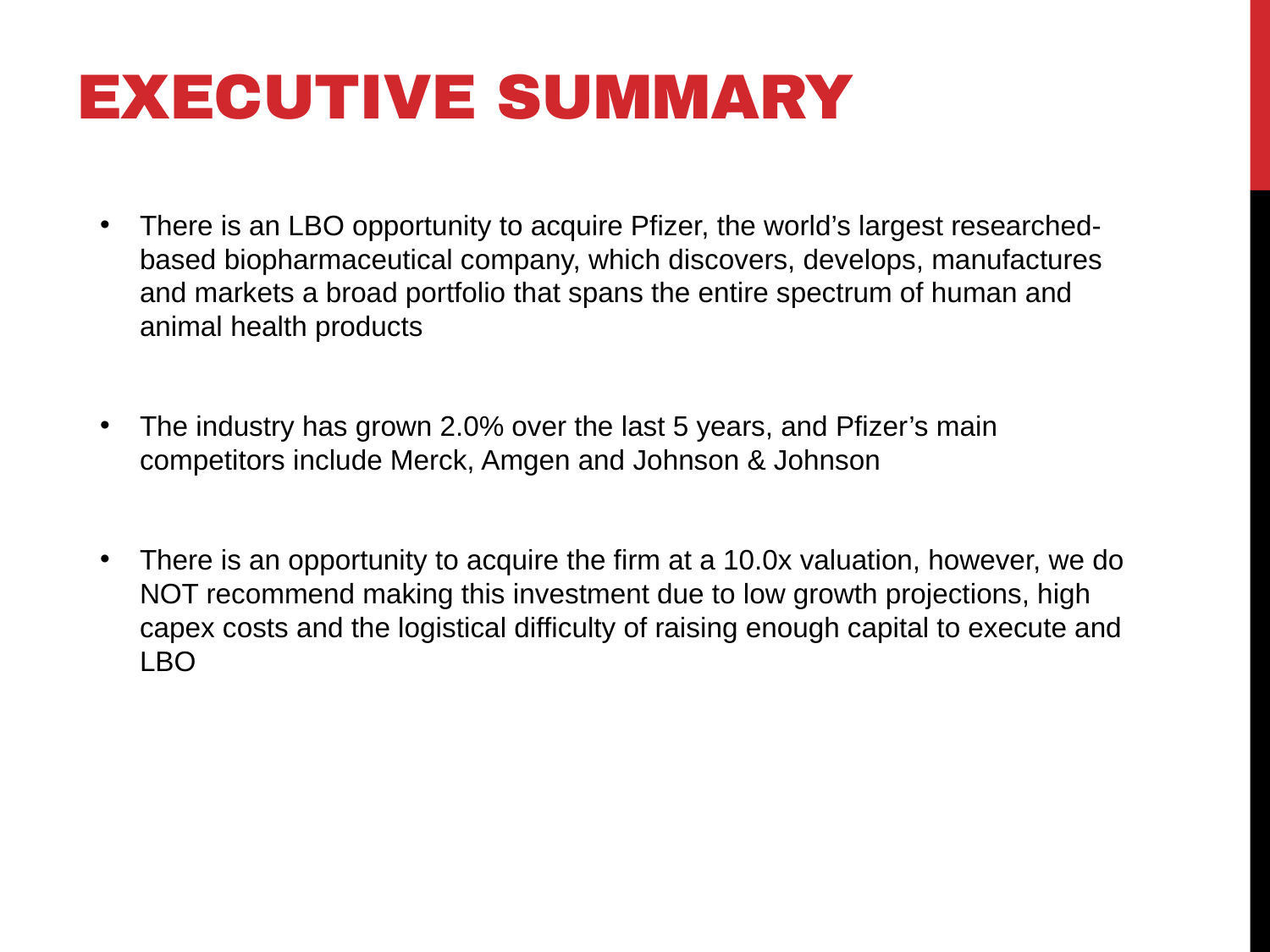

# EXECUTIVE SUMMARY
There is an LBO opportunity to acquire Pfizer, the world’s largest researched-based biopharmaceutical company, which discovers, develops, manufactures and markets a broad portfolio that spans the entire spectrum of human and animal health products

The industry has grown 2.0% over the last 5 years, and Pfizer’s main competitors include Merck, Amgen and Johnson & Johnson

There is an opportunity to acquire the firm at a 10.0x valuation, however, we do NOT recommend making this investment due to low growth projections, high capex costs and the logistical difficulty of raising enough capital to execute and LBO